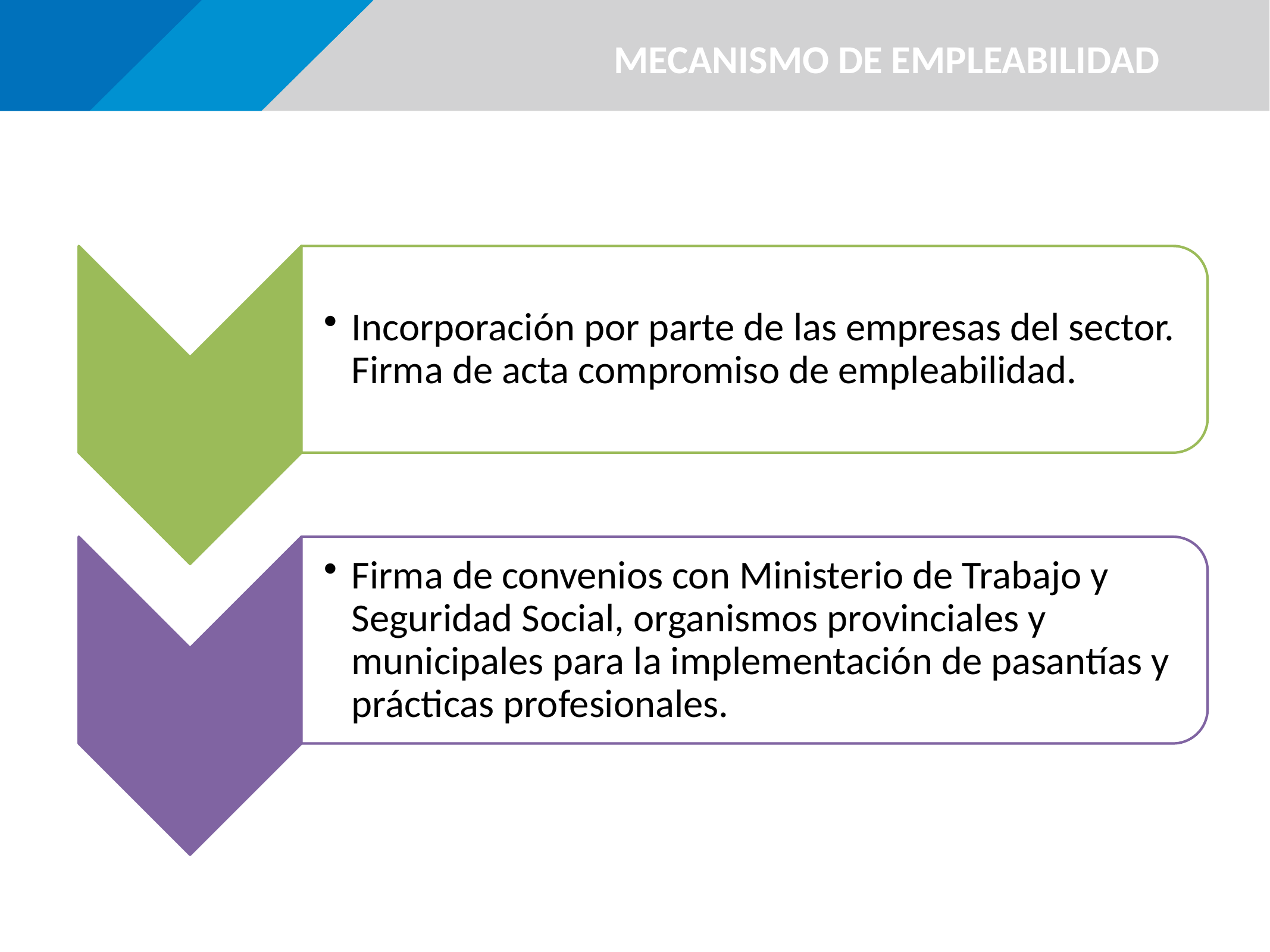

MECANISMO DE EMPLEABILIDAD

Incorporación por parte de las empresas del sector. Firma de acta compromiso de empleabilidad.

Firma de convenios con Ministerio de Trabajo y Seguridad Social, organismos provinciales y municipales para la implementación de pasantías y prácticas profesionales.